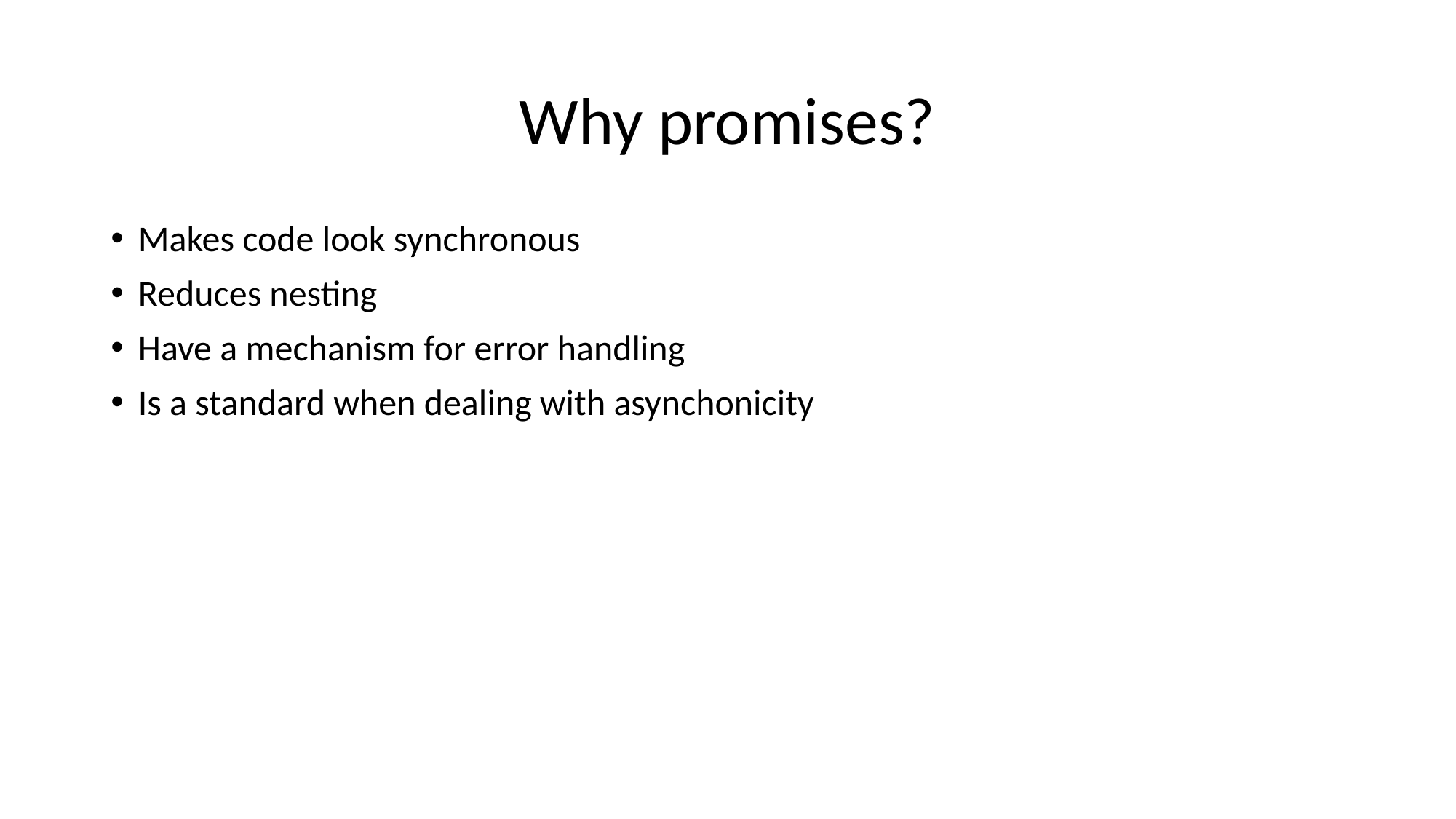

# Why promises?
Makes code look synchronous
Reduces nesting
Have a mechanism for error handling
Is a standard when dealing with asynchonicity